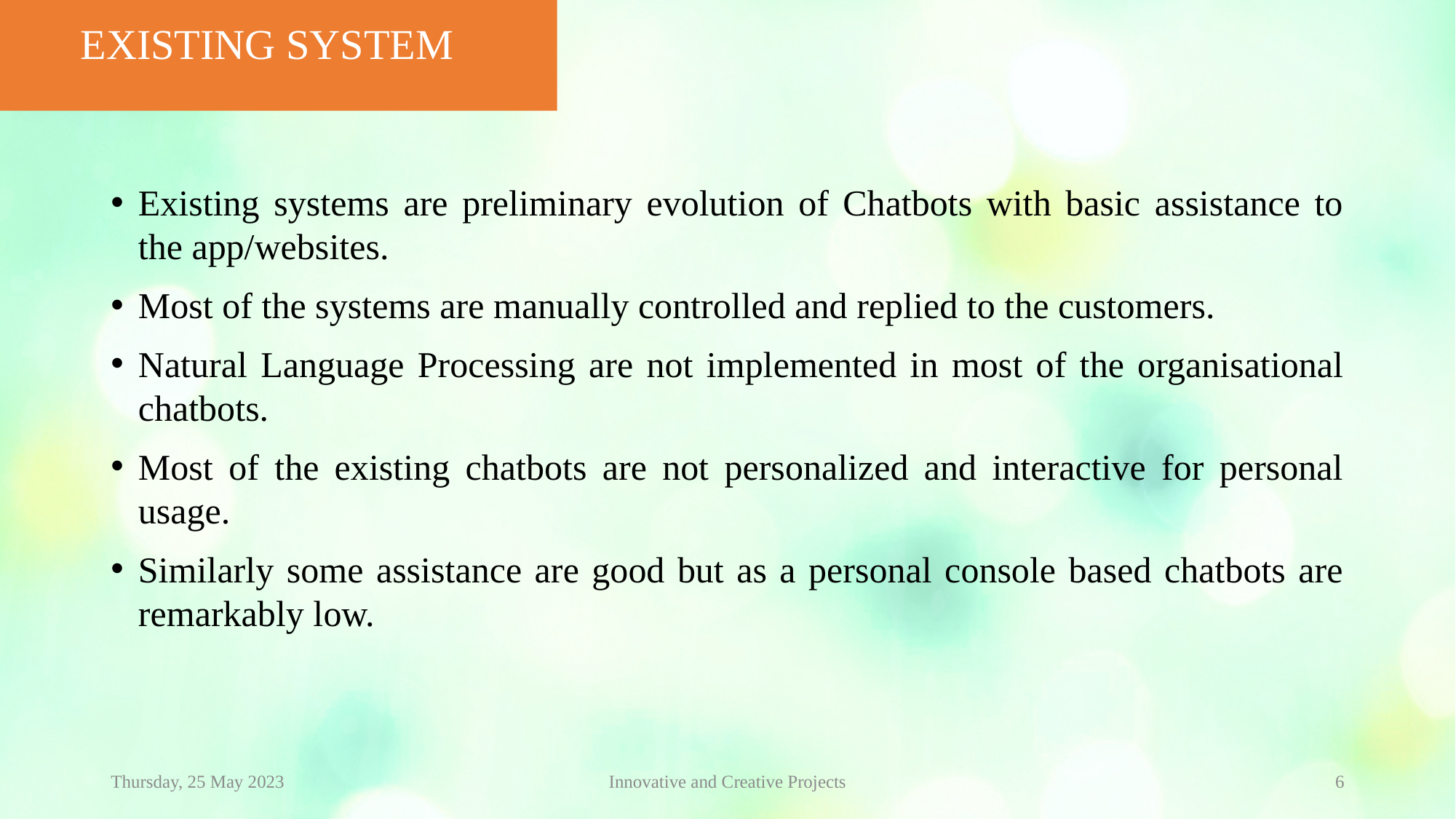

EXISTING SYSTEM

Existing systems are preliminary evolution of Chatbots with basic assistance to the app/websites.
Most of the systems are manually controlled and replied to the customers.
Natural Language Processing are not implemented in most of the organisational chatbots.
Most of the existing chatbots are not personalized and interactive for personal usage.
Similarly some assistance are good but as a personal console based chatbots are remarkably low.
Thursday, 25 May 2023
Innovative and Creative Projects
6